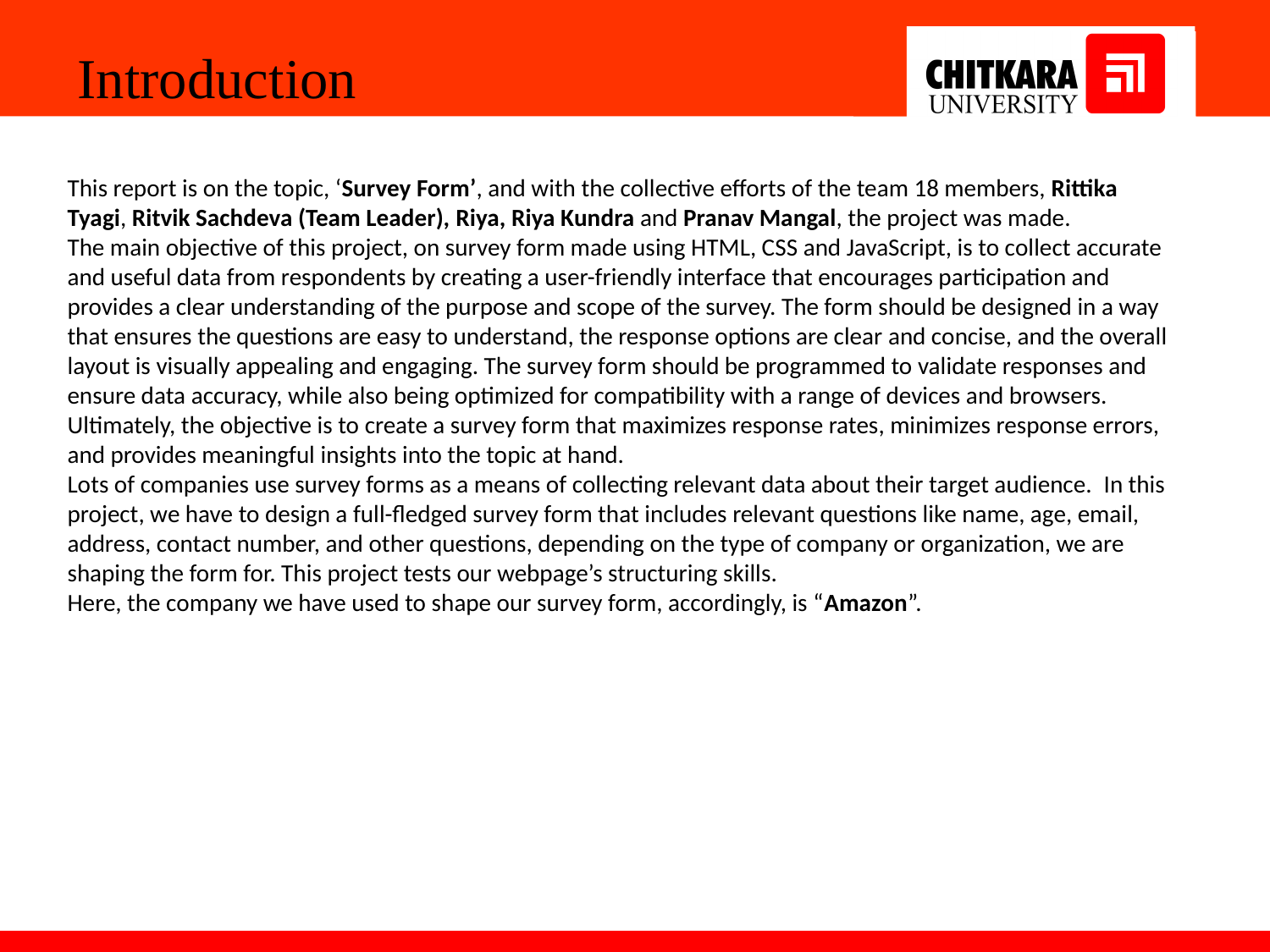

Introduction
This report is on the topic, ‘Survey Form’, and with the collective efforts of the team 18 members, Rittika Tyagi, Ritvik Sachdeva (Team Leader), Riya, Riya Kundra and Pranav Mangal, the project was made.
The main objective of this project, on survey form made using HTML, CSS and JavaScript, is to collect accurate and useful data from respondents by creating a user-friendly interface that encourages participation and provides a clear understanding of the purpose and scope of the survey. The form should be designed in a way that ensures the questions are easy to understand, the response options are clear and concise, and the overall layout is visually appealing and engaging. The survey form should be programmed to validate responses and ensure data accuracy, while also being optimized for compatibility with a range of devices and browsers. Ultimately, the objective is to create a survey form that maximizes response rates, minimizes response errors, and provides meaningful insights into the topic at hand.
Lots of companies use survey forms as a means of collecting relevant data about their target audience.  In this project, we have to design a full-fledged survey form that includes relevant questions like name, age, email, address, contact number, and other questions, depending on the type of company or organization, we are shaping the form for. This project tests our webpage’s structuring skills.
Here, the company we have used to shape our survey form, accordingly, is “Amazon”.